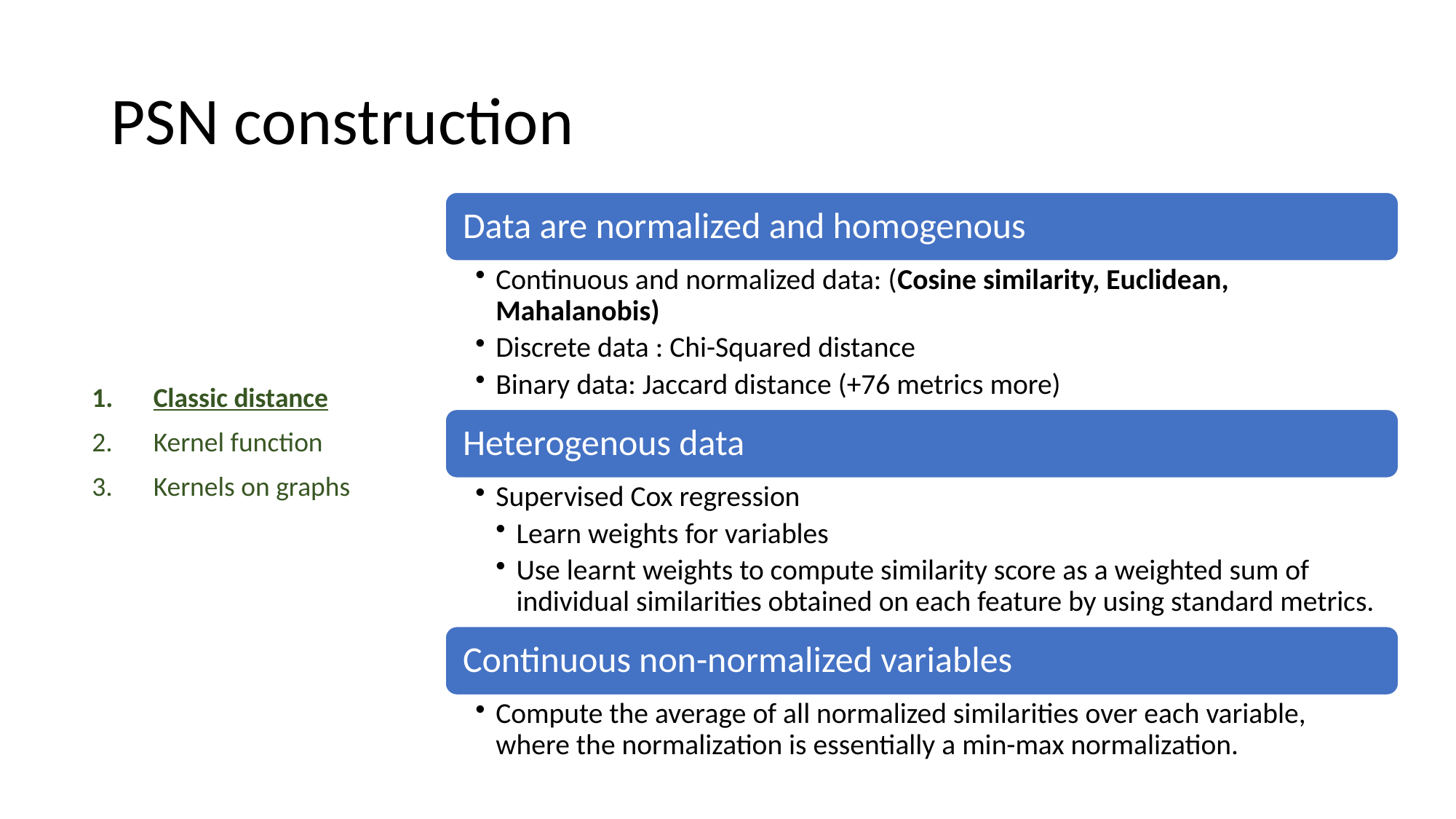

# PSN construction
Classic distance
Kernel function
Kernels on graphs
Data are normalized and homogenous
Continuous and normalized data: (Cosine similarity, Euclidean, Mahalanobis)
Discrete data : Chi-Squared distance
Binary data: Jaccard distance (+76 metrics more)
Heterogenous data
Supervised Cox regression
Learn weights for variables
Use learnt weights to compute similarity score as a weighted sum of individual similarities obtained on each feature by using standard metrics.
Continuous non-normalized variables
Compute the average of all normalized similarities over each variable, where the normalization is essentially a min-max normalization.